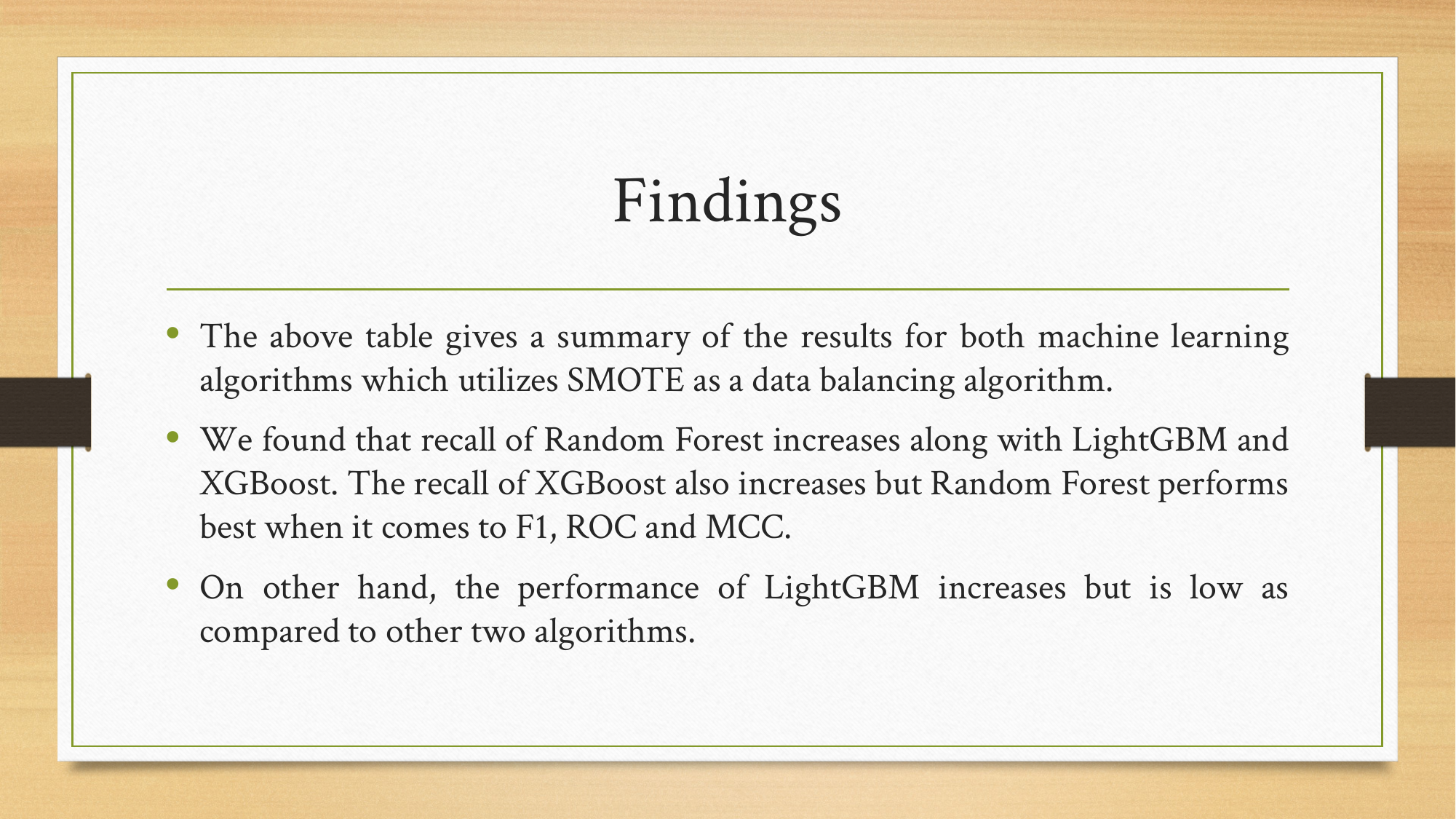

# Findings
The above table gives a summary of the results for both machine learning algorithms which utilizes SMOTE as a data balancing algorithm.
We found that recall of Random Forest increases along with LightGBM and XGBoost. The recall of XGBoost also increases but Random Forest performs best when it comes to F1, ROC and MCC.
On other hand, the performance of LightGBM increases but is low as compared to other two algorithms.